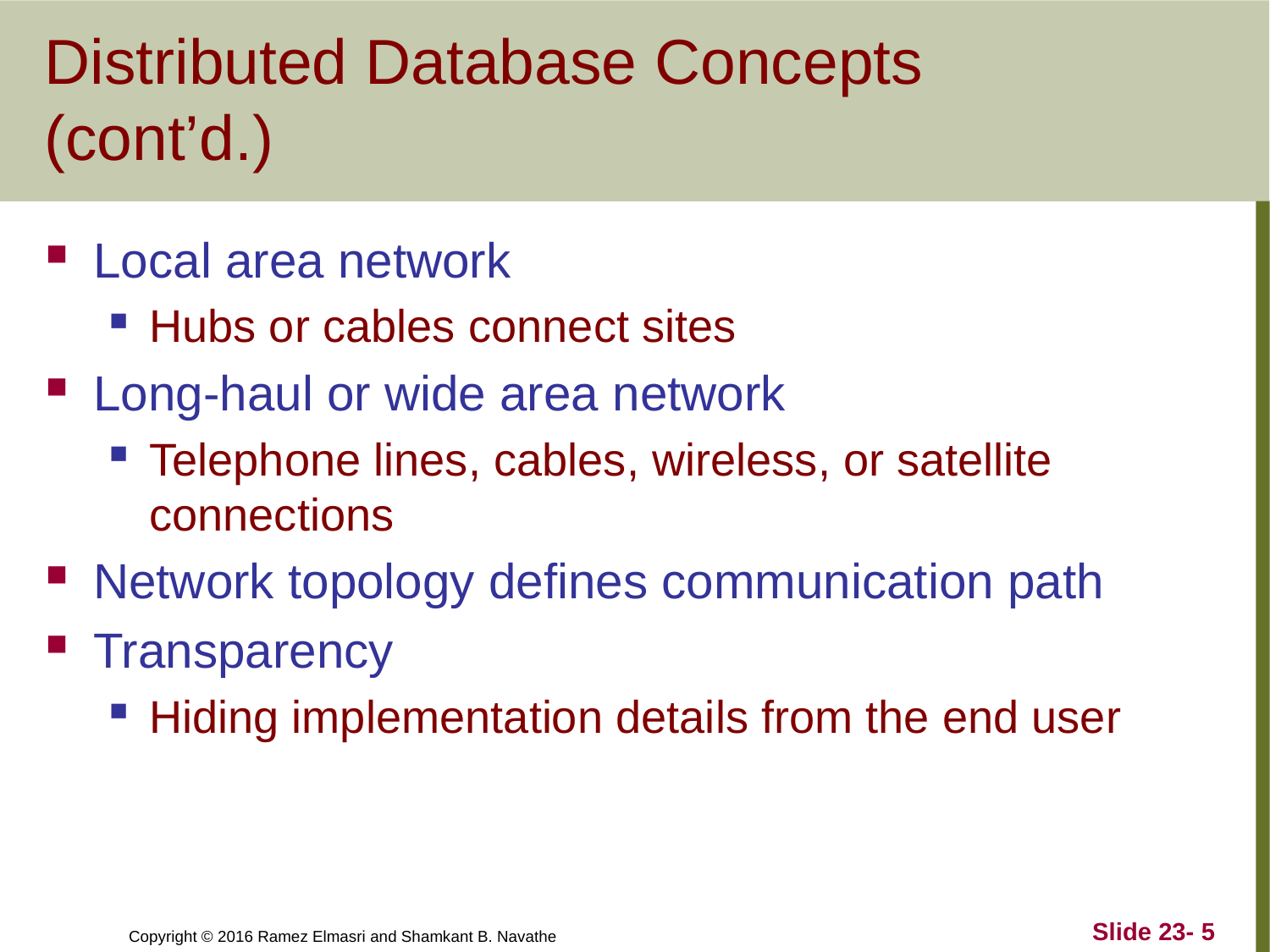

Distributed Database Concepts (cont’d.)
Local area network
Hubs or cables connect sites
Long-haul or wide area network
Telephone lines, cables, wireless, or satellite connections
Network topology defines communication path
Transparency
Hiding implementation details from the end user

Slide 23- 5